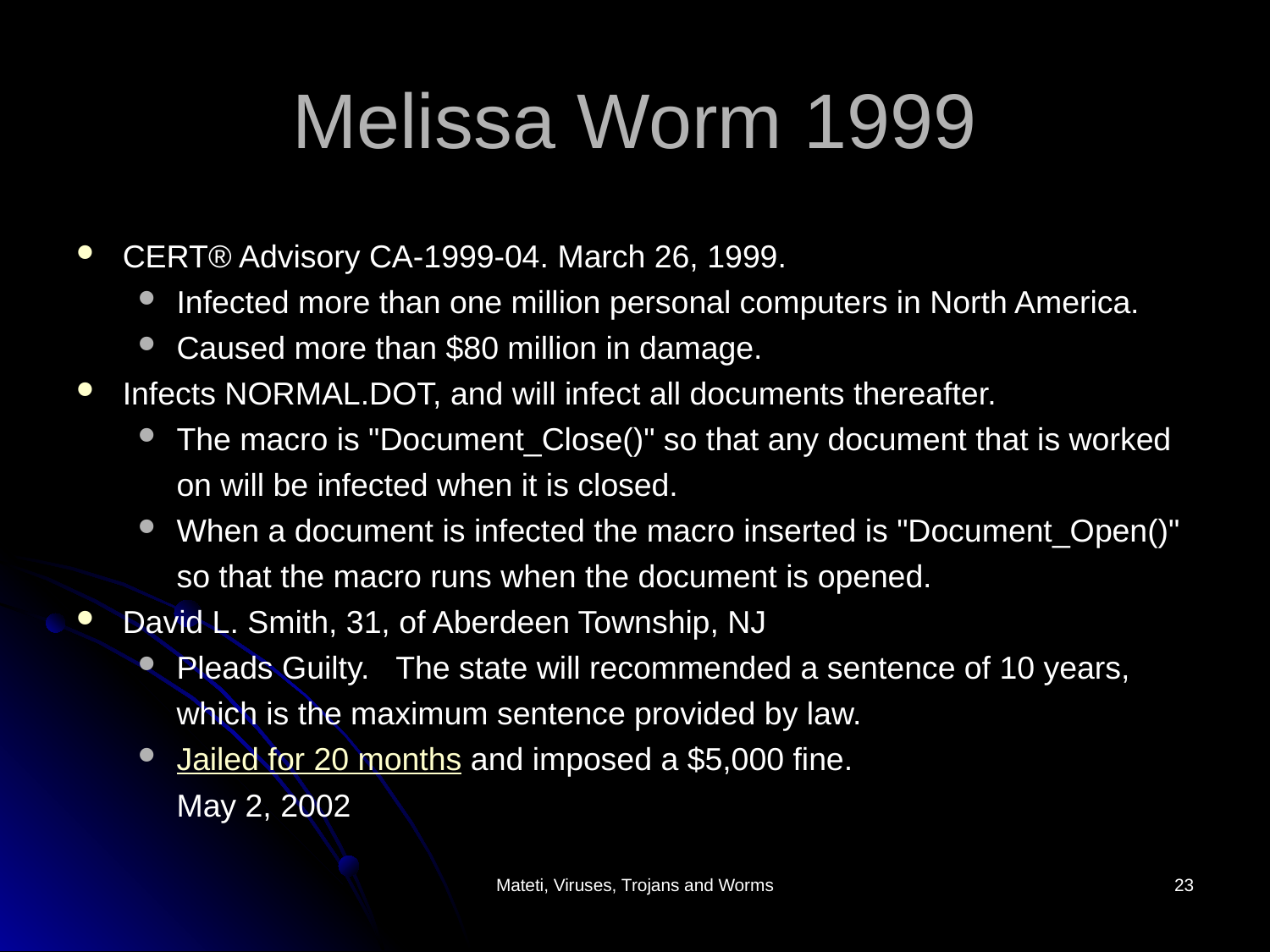

# Melissa Worm 1999
CERT® Advisory CA-1999-04. March 26, 1999.
Infected more than one million personal computers in North America.
Caused more than $80 million in damage.
Infects NORMAL.DOT, and will infect all documents thereafter.
The macro is "Document_Close()" so that any document that is worked on will be infected when it is closed.
When a document is infected the macro inserted is "Document_Open()" so that the macro runs when the document is opened.
David L. Smith, 31, of Aberdeen Township, NJ
Pleads Guilty.   The state will recommended a sentence of 10 years, which is the maximum sentence provided by law.
Jailed for 20 months and imposed a $5,000 fine.
May 2, 2002
Mateti, Viruses, Trojans and Worms
23